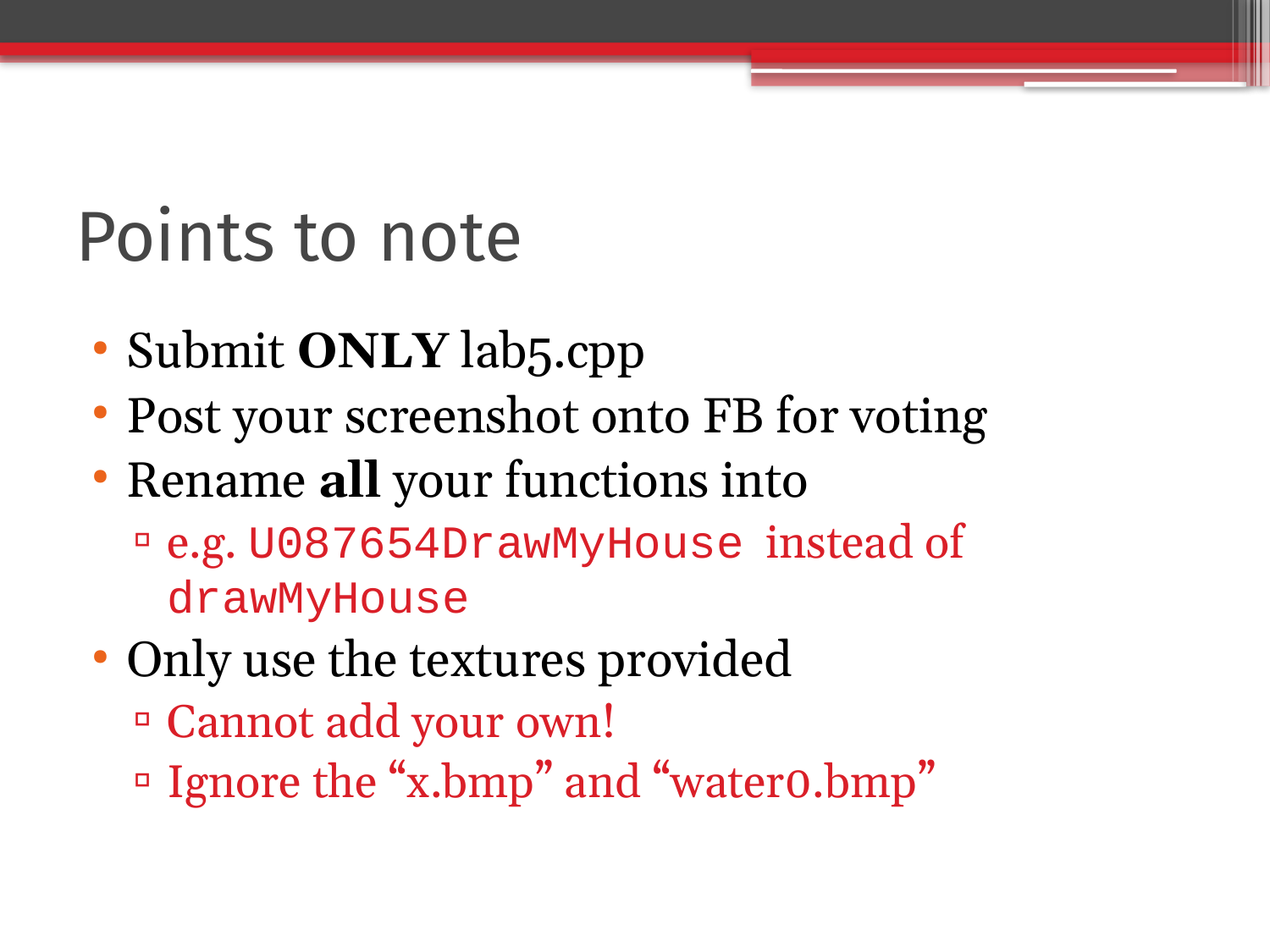

# Points to note
Submit ONLY lab5.cpp
Post your screenshot onto FB for voting
Rename all your functions into
e.g. U087654DrawMyHouse  instead of drawMyHouse
Only use the textures provided
Cannot add your own!
Ignore the “x.bmp” and “water0.bmp”